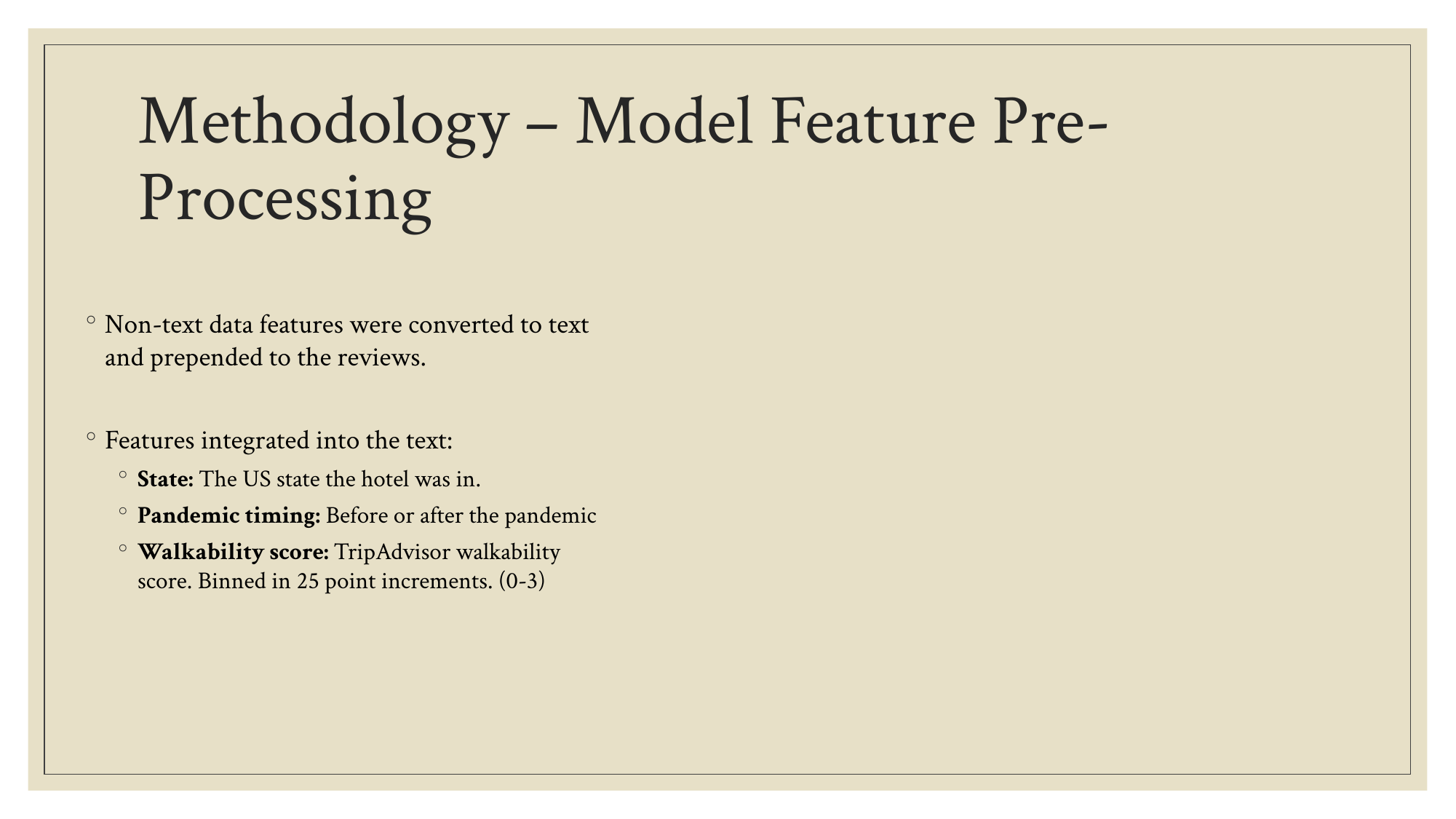

# Methodology – Model Feature Pre-Processing
Non-text data features were converted to text and prepended to the reviews.

Features integrated into the text:
State: The US state the hotel was in.
Pandemic timing: Before or after the pandemic
Walkability score: TripAdvisor walkability score. Binned in 25 point increments. (0-3)